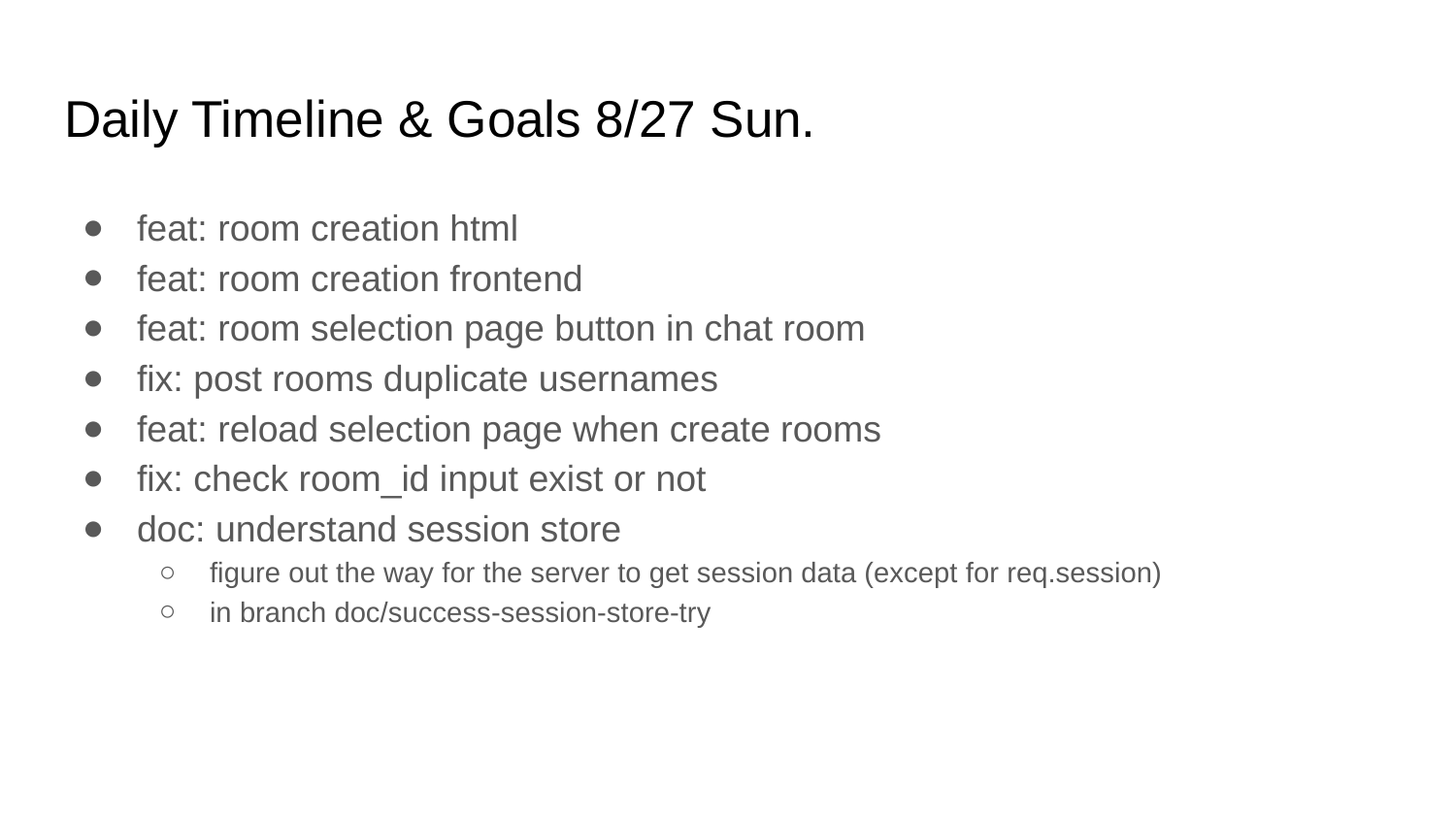

# Daily Timeline & Goals 8/27 Sun.

feat: room creation html
feat: room creation frontend
feat: room selection page button in chat room
fix: post rooms duplicate usernames
feat: reload selection page when create rooms
fix: check room_id input exist or not
doc: understand session store
figure out the way for the server to get session data (except for req.session)
in branch doc/success-session-store-try